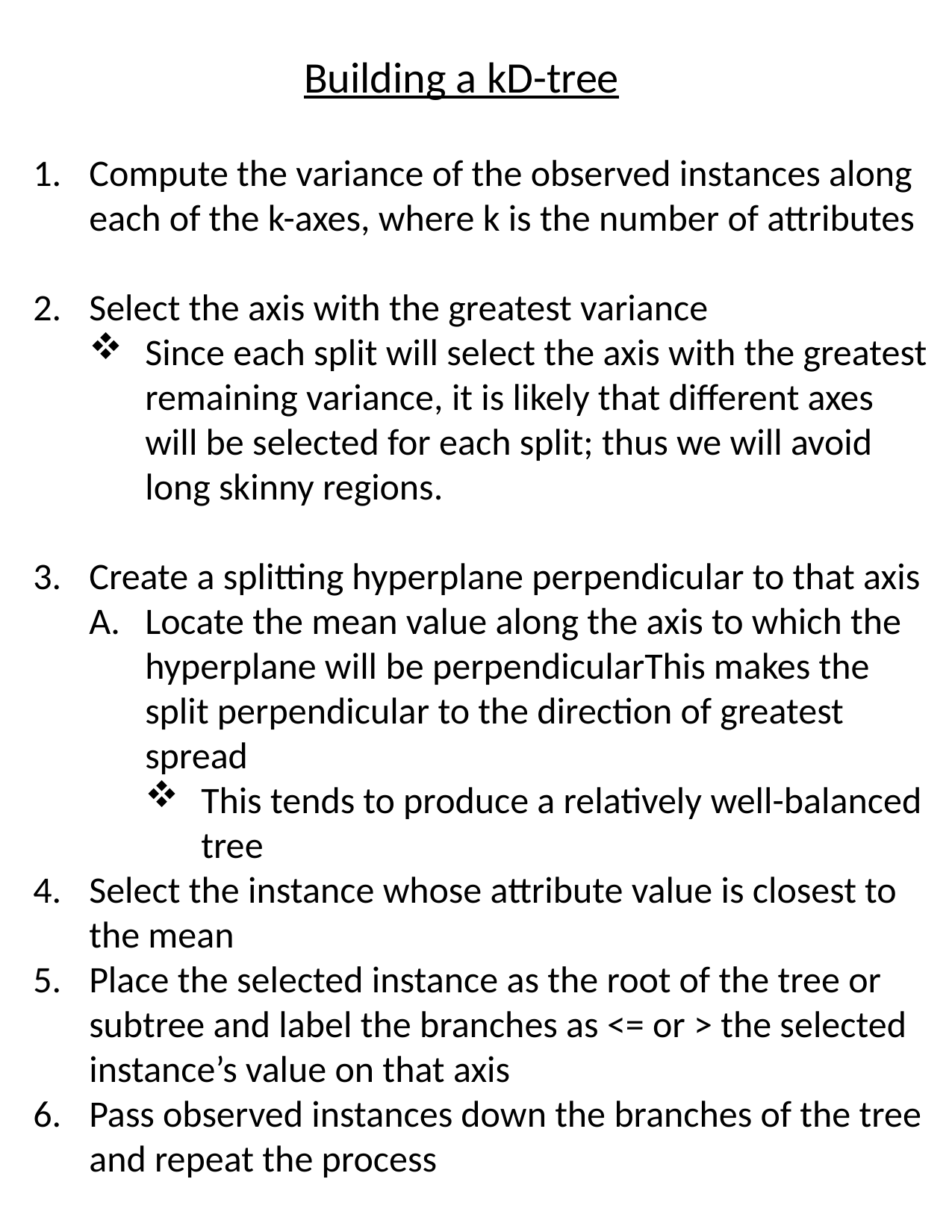

# Building a kD-tree
Compute the variance of the observed instances along each of the k-axes, where k is the number of attributes

Select the axis with the greatest variance
Since each split will select the axis with the greatest remaining variance, it is likely that different axes will be selected for each split; thus we will avoid long skinny regions.

Create a splitting hyperplane perpendicular to that axis
Locate the mean value along the axis to which the hyperplane will be perpendicularThis makes the split perpendicular to the direction of greatest spread
This tends to produce a relatively well-balanced tree
Select the instance whose attribute value is closest to the mean
Place the selected instance as the root of the tree or subtree and label the branches as <= or > the selected  instance’s value on that axis
Pass observed instances down the branches of the tree and repeat the process